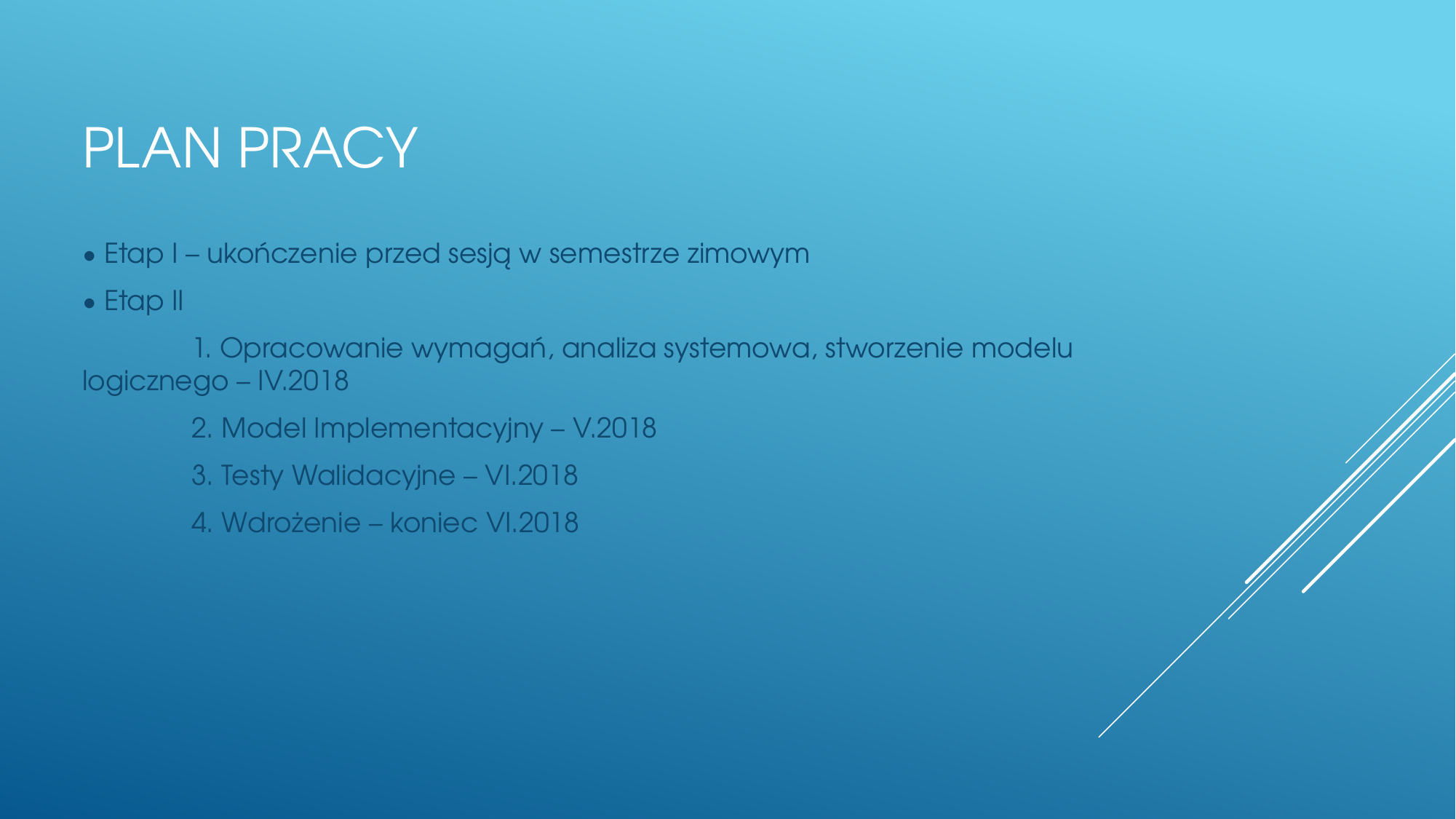

# Plan pracy
• Etap I – ukończenie przed sesją w semestrze zimowym
• Etap II
	1. Opracowanie wymagań, analiza systemowa, stworzenie modelu logicznego – IV.2018
	2. Model Implementacyjny – V.2018
	3. Testy Walidacyjne – VI.2018
	4. Wdrożenie – koniec VI.2018